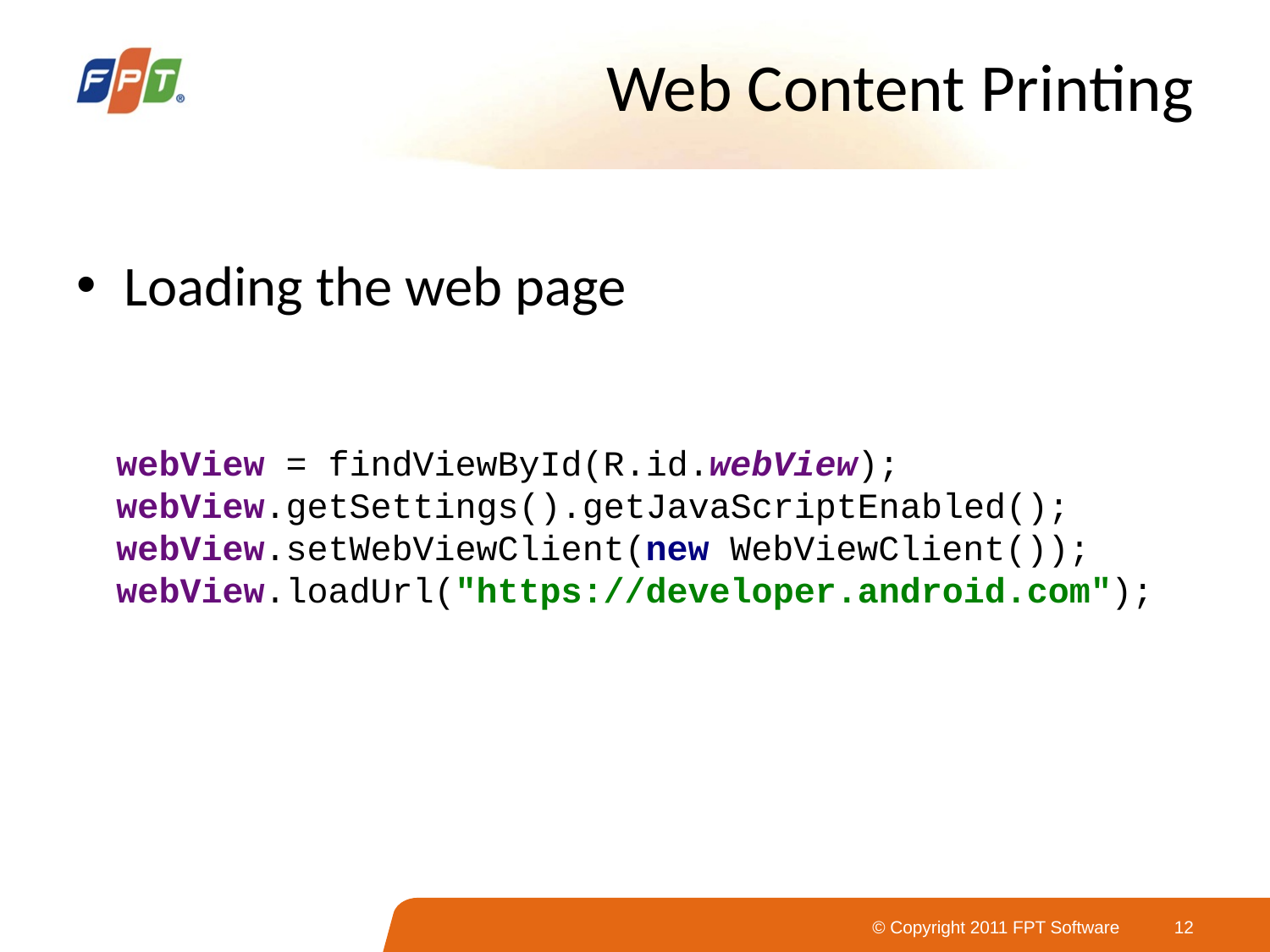

# Web Content Printing
Loading the web page
webView = findViewById(R.id.webView);
webView.getSettings().getJavaScriptEnabled();
webView.setWebViewClient(new WebViewClient());
webView.loadUrl("https://developer.android.com");